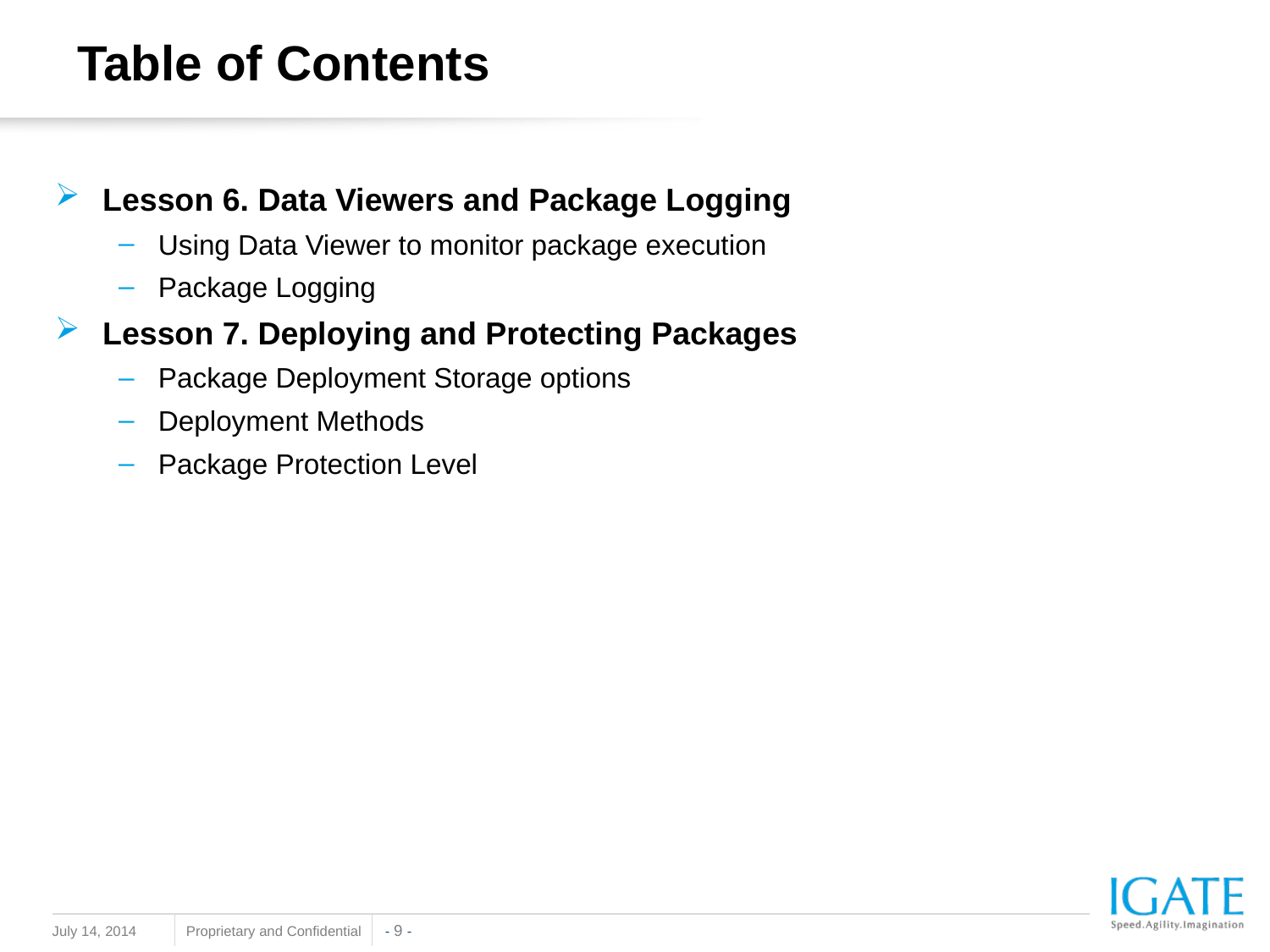

Table of Contents
Lesson 6. Data Viewers and Package Logging
Using Data Viewer to monitor package execution
Package Logging
Lesson 7. Deploying and Protecting Packages
Package Deployment Storage options
Deployment Methods
Package Protection Level